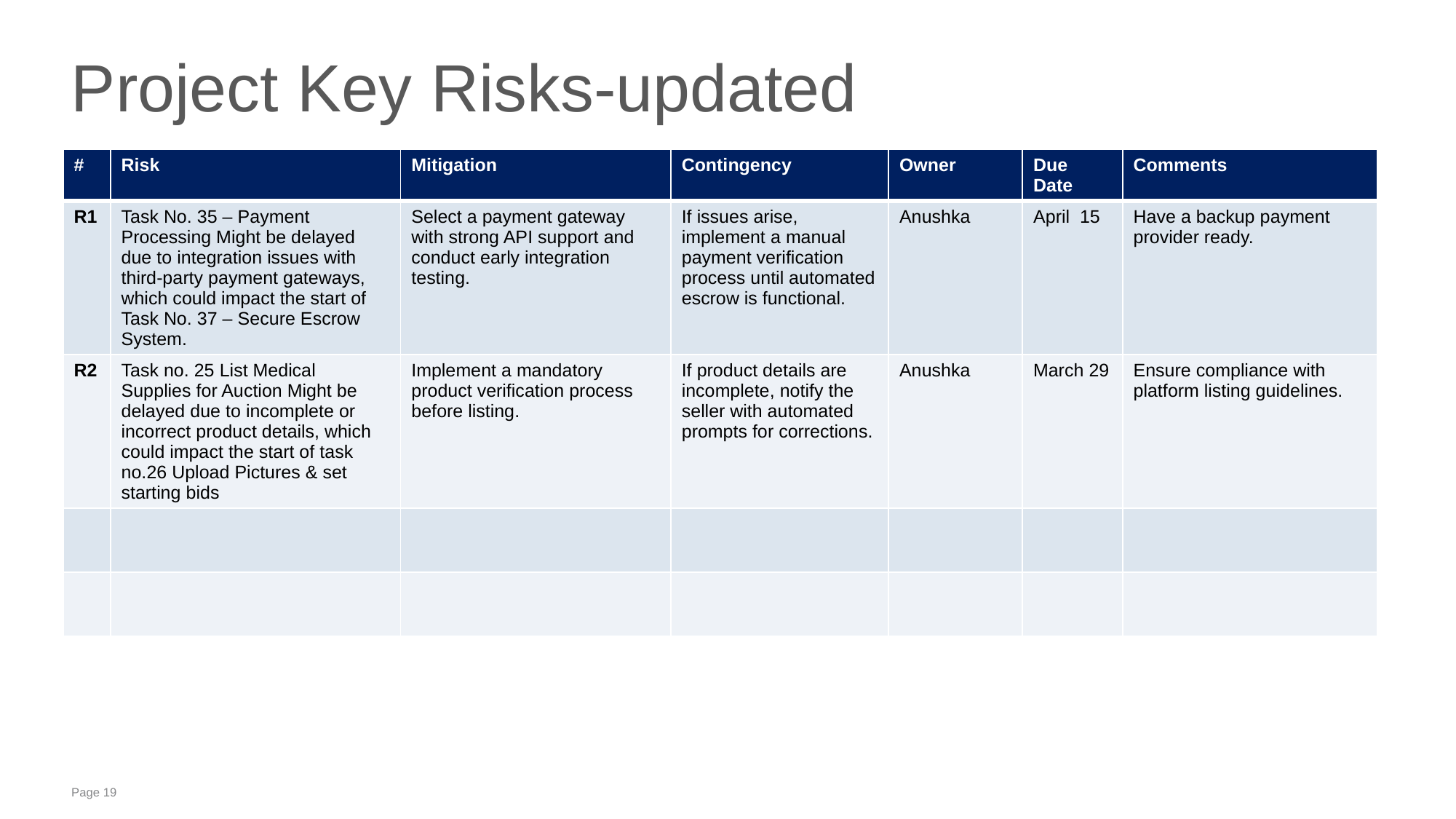

# Project Key Risks-updated
| # | Risk | Mitigation | Contingency | Owner | Due Date | Comments |
| --- | --- | --- | --- | --- | --- | --- |
| R1 | Task No. 35 – Payment Processing Might be delayed due to integration issues with third-party payment gateways, which could impact the start of Task No. 37 – Secure Escrow System. | Select a payment gateway with strong API support and conduct early integration testing. | If issues arise, implement a manual payment verification process until automated escrow is functional. | Anushka | April 15 | Have a backup payment provider ready. |
| R2 | Task no. 25 List Medical Supplies for Auction Might be delayed due to incomplete or incorrect product details, which could impact the start of task no.26 Upload Pictures & set starting bids | Implement a mandatory product verification process before listing. | If product details are incomplete, notify the seller with automated prompts for corrections. | Anushka | March 29 | Ensure compliance with platform listing guidelines. |
|  |  |  |  |  |  |  |
|  |  |  |  |  |  |  |